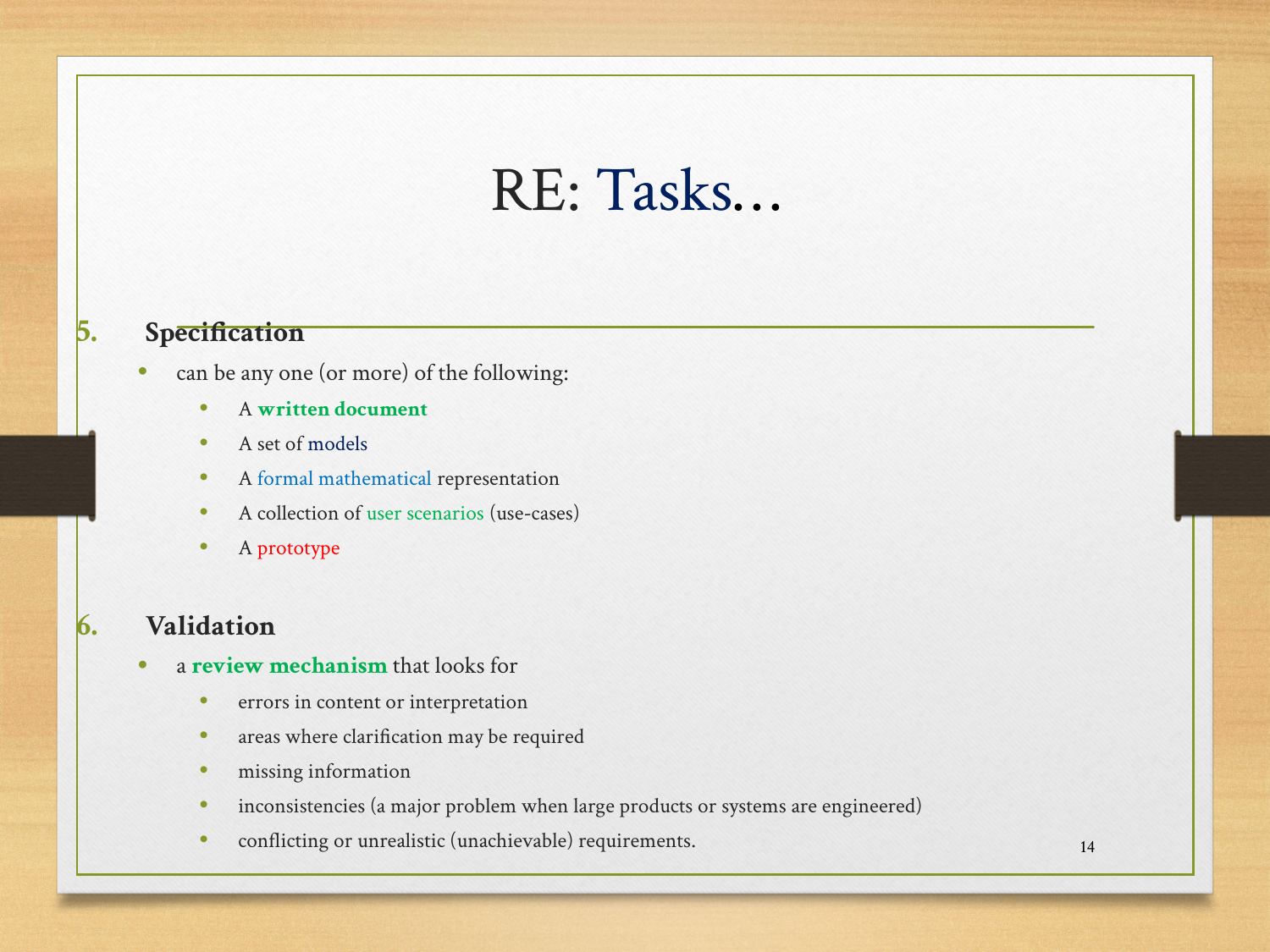

# RE: Tasks…
Specification
can be any one (or more) of the following:
A written document
A set of models
A formal mathematical representation
A collection of user scenarios (use-cases)
A prototype

Validation
a review mechanism that looks for
errors in content or interpretation
areas where clarification may be required
missing information
inconsistencies (a major problem when large products or systems are engineered)
conflicting or unrealistic (unachievable) requirements.

14